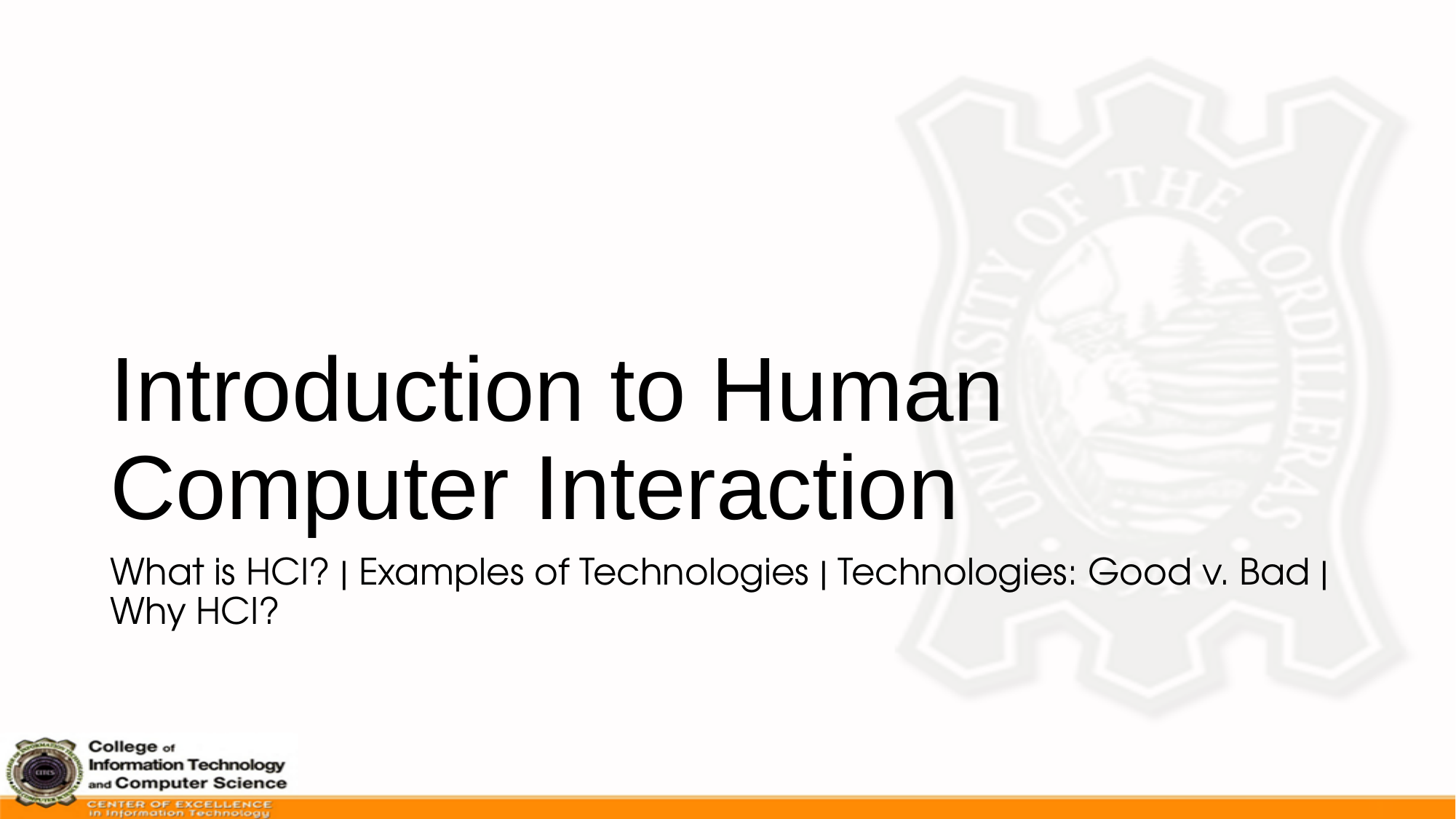

# Introduction to Human Computer Interaction
What is HCI? | Examples of Technologies | Technologies: Good v. Bad | Why HCI?